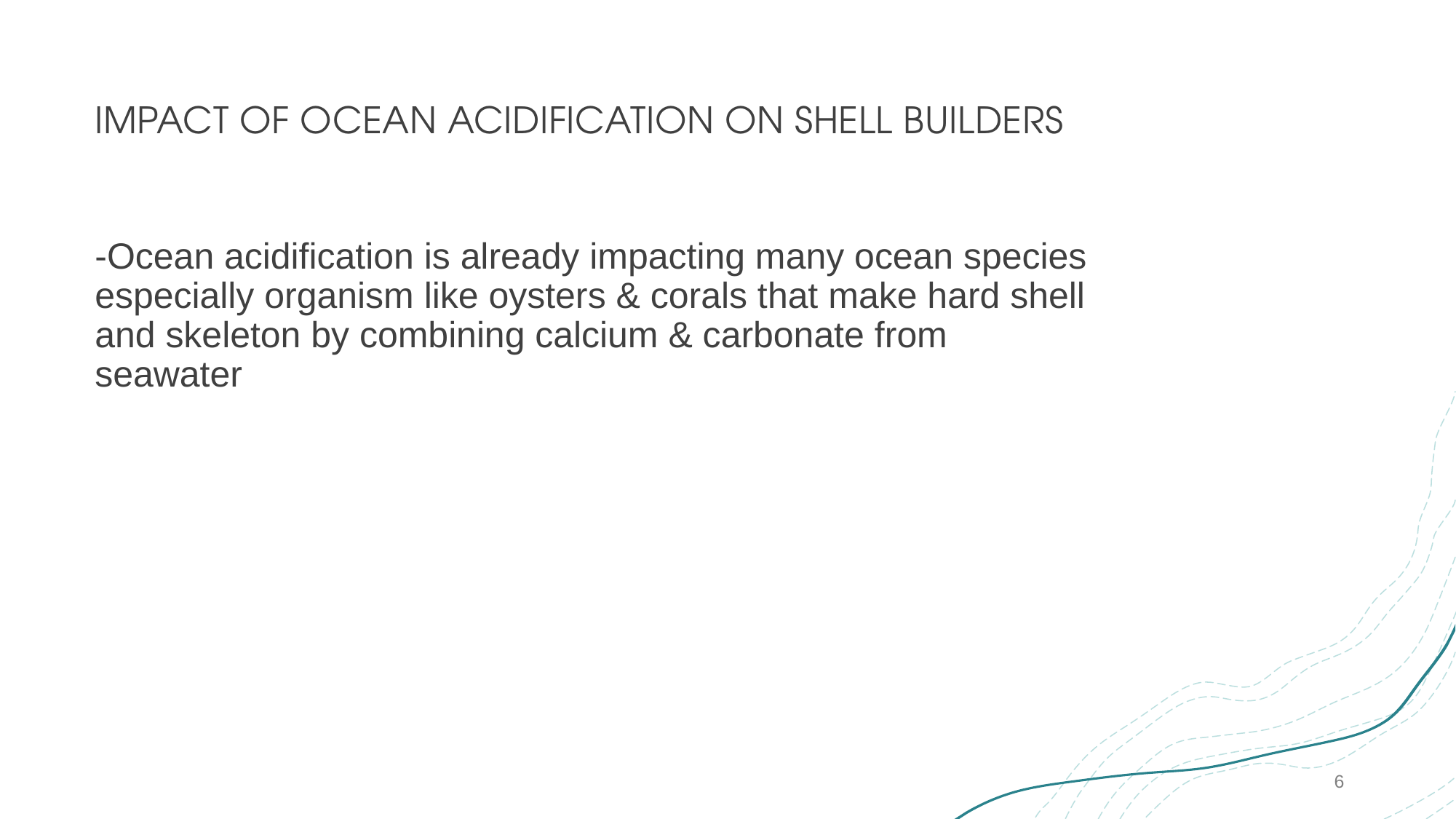

# Impact of ocean acidification on shell builders
-Ocean acidification is already impacting many ocean species especially organism like oysters & corals that make hard shell and skeleton by combining calcium & carbonate from seawater

6